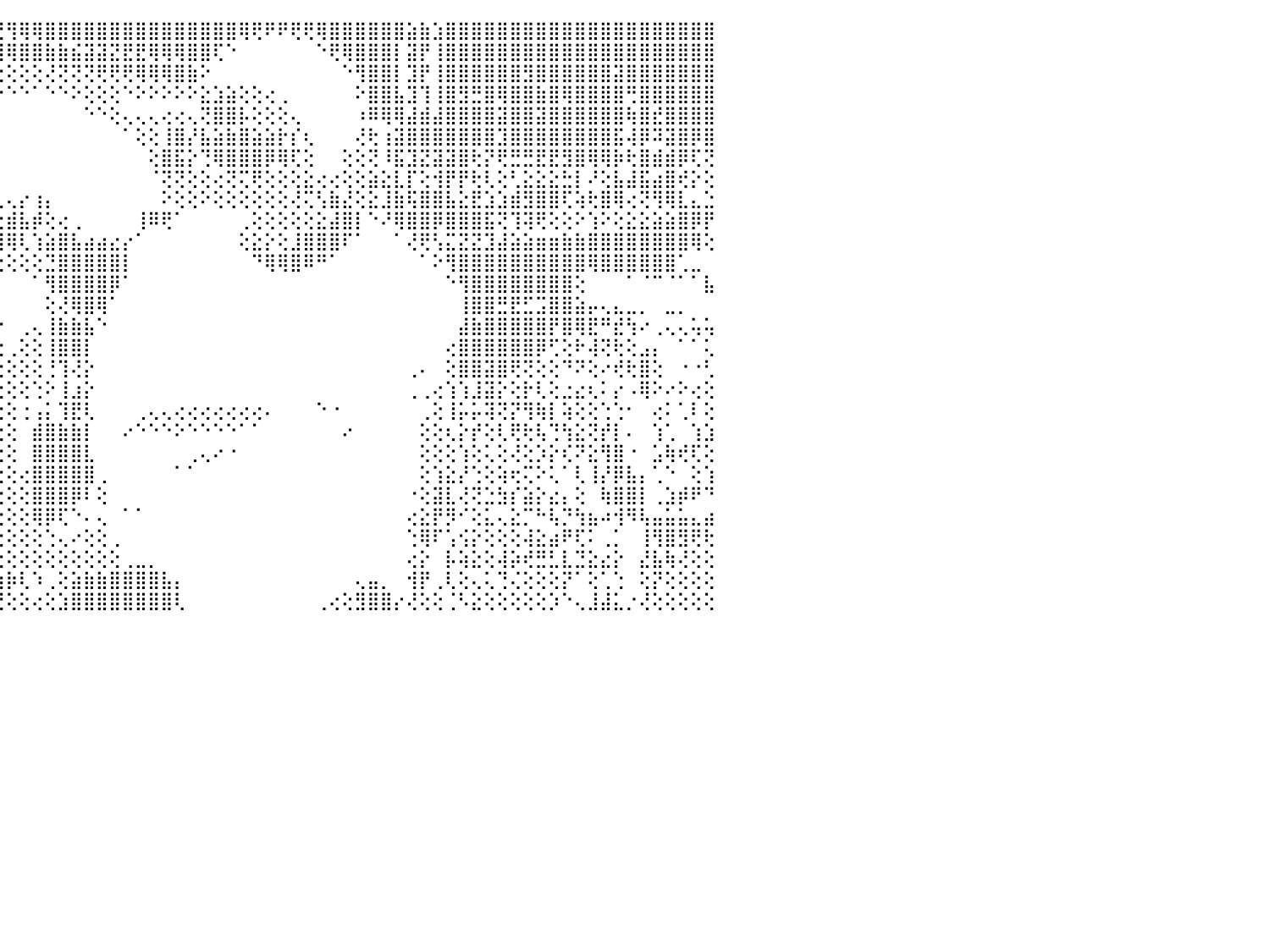

⢟⢝⢝⢕⢕⢕⢅⢕⢕⢕⢕⢕⢕⢕⢕⢕⢕⠕⠕⠕⢸⣿⣿⣿⣿⣿⣿⢙⢟⢟⢕⢸⢸⣿⣿⣿⣷⣷⣷⣧⣼⣽⣝⣟⣟⢻⢿⢿⣿⣿⣿⣿⣿⣿⣿⣿⣿⣿⣿⣿⣿⣿⣿⢿⢟⠟⠟⢟⢟⢿⣿⣿⣿⣿⣿⣿⣵⣷⣱⣿⣿⣿⣿⣿⣿⣿⣿⣿⣿⣿⣿⣿⣿⣿⣿⣿⣿⣿⣿⣿⠀
⢕⢕⢕⢕⢕⢕⢕⢕⢕⢕⢕⢕⢕⢕⢔⢔⢄⠀⠀⠀⢸⣿⣿⣿⣿⣿⣿⢕⢕⢕⢱⢾⡾⣿⡇⢕⢜⢝⢝⢝⢟⢟⢻⢿⢿⢿⣿⣿⣷⣷⣮⣽⣽⣝⣟⣟⢿⢿⢿⣿⣿⢏⠑⠀⠀⠀⠀⠀⠀⠑⢟⢿⣿⣿⣿⡇⣽⡟⢸⣿⣿⣿⣿⣿⣿⣿⣿⣿⣿⣿⣿⣿⣿⣿⣿⣿⣿⣿⣿⣿⠀
⢕⢕⢕⢕⢕⢕⢕⢕⢕⠑⠑⠑⠑⠑⠑⠑⠑⠀⠀⠀⢸⣿⣿⣿⣿⣿⣿⡕⢕⢕⢜⢸⢇⢾⢇⢕⢕⢕⢕⢕⢕⢕⢕⢕⢕⢕⢕⢕⢜⢝⢝⢝⢟⢟⢟⢿⢿⢿⣿⣷⠕⠀⠀⠀⠀⠀⠀⠀⠀⠀⠀⠑⢻⣿⣿⡇⣹⡟⢸⣿⣿⣿⣿⣿⣿⣻⣿⣿⣿⣿⣿⣿⣽⣿⣿⣿⣿⣿⣿⣿⠀
⠑⢕⢕⢧⣵⣕⢕⠀⠀⠀⠀⠀⢀⢀⠀⢕⢀⢄⢄⢄⣼⣿⣿⣿⣿⣿⣿⡇⢕⢕⣷⣵⡗⢧⢕⢕⣕⡕⢕⢕⡕⢕⢕⢕⠑⠑⠑⠁⠑⠑⠕⢕⢕⢕⠑⠕⠕⠕⠕⠕⣕⣱⣵⢕⢕⢔⢀⠀⠀⠀⠀⠀⠕⣿⣿⣧⣹⢹⢸⣿⣻⣛⣿⢿⣿⣿⣷⣿⢿⣿⣿⣿⣿⢛⣿⣿⣿⣿⣿⣿⠀
⣤⡔⢕⢸⣿⣿⢷⢕⢕⢕⢇⠕⠕⠵⠕⢔⢔⢕⢕⠌⢻⣿⣿⣿⣿⣿⣿⡇⢕⢕⢟⢇⡏⡏⠕⠑⠿⠇⢕⢜⢇⢕⠕⠀⠀⠀⠀⠀⠀⠀⠀⠑⠑⢕⢄⢄⢄⢔⢔⢄⢝⣿⣿⡧⢕⢕⢕⢄⠀⠀⠀⠀⠰⠿⢿⢿⣼⣾⣼⣿⣿⣿⣿⣽⣿⣿⣽⣿⣿⣿⣿⣿⣿⢷⣿⣞⣿⣿⣿⣿⠀
⠉⠁⢕⢸⣿⡇⢕⢕⢔⢕⢔⢔⣶⣶⡷⡇⢕⢕⢕⠀⣾⣿⣿⣿⣿⣿⣿⡇⢕⢕⢜⢏⢯⢽⢑⢕⢱⣵⢕⢜⢕⠁⠀⠀⠀⠀⠀⠀⠀⠀⠀⠀⠀⠀⠁⢕⢕⢸⣿⡜⣧⣵⣷⣿⣵⣵⡗⡎⢆⠀⠀⠀⢜⢗⢰⣽⣿⣿⣿⣿⣿⣿⣿⣹⣿⣿⣿⣿⣿⣿⣿⣿⣯⢼⡿⠽⣽⣿⡿⣿⠀
⢕⢀⢕⢜⣙⣝⣕⢕⠕⢕⢕⢕⣿⢻⡇⡇⢕⢕⢕⠀⢜⢽⣚⣿⣿⣿⣿⣿⣇⢕⢱⣬⣿⢕⢕⢕⢸⣿⢕⢱⠑⠀⠀⠀⠀⠀⠀⠀⠀⠀⠀⠀⠀⠀⠀⠀⢕⣿⣯⡕⢙⢿⣿⣿⣿⡿⢿⢏⢕⠀⠀⢕⢕⢝⠸⣯⣹⣝⣽⣽⣿⢗⡝⢟⣛⣛⣟⣟⣻⣿⢿⢿⡷⢗⣿⣾⣾⡿⢏⢝⠀
⢕⢔⢕⣕⣺⣿⡿⡕⠀⢕⢕⢕⢟⢜⢕⢇⢕⢕⢕⢄⢕⢇⡦⣿⣿⣿⣿⣿⢝⢝⢜⢟⣿⢕⢕⢕⢸⣿⢕⢸⠀⢕⣷⣔⠀⠀⠀⠀⠀⠀⠀⠀⠀⠀⠀⠀⠈⢝⢝⢕⢕⢔⢝⢍⢟⢕⢕⢕⣕⢔⢔⢕⢕⣵⣕⣇⡏⢕⢺⡟⡟⢗⢇⢕⢃⣕⣕⣕⣓⡇⠜⢕⣧⣼⣯⣴⣿⢞⡕⢕⠀
⠄⠀⠀⠀⠅⡅⢕⢕⢔⢕⢕⡕⢕⢔⢔⢔⢕⢕⢕⢕⠑⣼⣼⣿⣿⣿⣿⣿⢕⢕⢕⢕⣿⢕⢕⣵⣼⡽⠕⢟⢟⣱⣾⣿⢀⢄⡔⢰⡄⠀⠀⠀⠀⠀⠀⠀⠀⠕⢕⢕⠕⢕⢕⢕⢕⢕⢕⢜⢍⢣⣷⣜⢕⣕⣸⣷⢯⣿⣿⣧⣕⣟⣱⣱⣾⣻⣿⣿⢏⢵⢗⣿⢿⢔⢝⢻⢿⣇⣄⣑⠀
⣷⣷⣷⣮⣵⣵⡕⢕⢅⠀⣿⡷⢕⢕⢕⢕⠕⢑⢁⠑⠀⣿⣿⣿⣿⣿⢿⢟⢑⠕⢕⢕⣿⡕⠕⠙⢙⢏⢅⢜⠕⢟⣿⣿⣑⣾⣧⡾⢕⢔⢀⠀⠀⠀⠀⢸⠿⢟⠁⠀⠀⠀⠀⢀⢕⢕⢕⢕⢕⣕⣼⣿⡇⠑⠜⢿⣿⣿⡿⣿⣿⣿⣯⢝⢹⢽⢟⢕⢕⠕⢱⠕⢕⣕⣕⣵⣵⣿⡿⡟⠀
⣿⣿⣿⣿⣿⣿⡇⢕⠈⢱⠟⠻⢕⢇⠕⢡⠕⢁⢀⠑⢔⡟⢛⠿⣿⣿⣽⡥⢄⢱⣕⡕⣿⡇⠀⠑⢕⢷⢆⠷⠀⠈⢟⡽⢿⢿⢇⢱⣵⣿⣧⣴⣴⣔⡔⠁⠀⠀⠀⠀⠀⠀⠀⢕⣕⡕⢕⣸⣿⣿⣿⠏⠁⠀⠀⠁⢜⢟⢣⣍⣝⣝⣹⣼⣵⣵⣶⣶⣷⣷⣿⣿⣿⣿⣿⣿⣿⣿⢿⢕⠀
⠅⠅⠀⠄⠄⠀⢕⢕⢄⢄⢄⢄⢝⢀⠀⢀⠀⠠⠀⠀⣄⣼⣵⣵⢡⢕⢸⢟⢕⢄⠜⣳⣿⣇⢄⢄⢑⢑⢑⣔⣔⡔⣄⡇⢕⢕⢕⢕⣙⣿⣿⣿⣿⣿⡇⠀⠀⠀⠀⠀⠀⠀⠀⠀⠙⢿⢿⣿⠿⠛⠁⠀⠀⠀⠀⠀⠀⠁⠕⢻⣿⣿⣿⣿⣿⣿⣿⣿⣿⣿⢿⣿⣿⣿⣿⣿⣿⢁⣀⠀⠀
⢐⢐⢁⢀⢀⢔⣑⣷⣷⣷⣷⣧⣵⣵⣵⣷⣵⣴⡶⢧⢗⢕⢉⣟⠳⠦⢅⢕⢕⢔⢕⣹⣿⣿⡗⢕⣳⣾⣯⣭⢿⣿⢗⠋⠁⠀⠀⠁⢻⣿⣿⣿⣿⡿⠁⠀⠀⠀⠀⠀⠀⠀⠀⠀⠀⠀⠀⠀⠀⠀⠀⠀⠀⠀⠀⠀⠀⠀⠀⠑⢻⣿⣿⣿⣿⣿⣿⣿⣿⢕⠀⠀⠀⠁⠈⠉⠈⠁⠁⣧⠀
⣵⣵⣷⣷⣶⣷⣿⣿⣿⣿⣿⣿⣿⣿⣿⣿⣿⣿⣿⡷⢷⢅⢄⢅⢅⣕⣔⣔⣕⣕⣕⣱⣱⣕⣺⣿⣿⣿⣿⣿⣿⠕⢀⠄⠀⠀⠀⠀⢕⢜⢿⣿⢿⠁⠀⠀⠀⠀⠀⠀⠀⠀⠀⠀⠀⠀⠀⠀⠀⠀⠀⠀⠀⠀⠀⠀⠀⠀⠀⠀⢸⣿⣿⣛⣟⣋⣩⣿⣿⣵⡤⢄⣄⣀⡀⠀⣀⡀⠀⠀⠀
⣿⣿⣿⣿⣿⣿⣿⣿⣿⣿⣿⣿⣿⣿⣿⣿⣿⣿⣵⣕⣕⣱⣵⣿⣿⣿⣿⣿⣿⣿⣿⣿⣿⣿⣿⣿⣿⣿⣿⣿⡏⠀⠀⠐⠐⠀⢀⢄⢸⣷⣷⣧⠑⠀⠀⠀⠀⠀⠀⠀⠀⠀⠀⠀⠀⠀⠀⠀⠀⠀⠀⠀⠀⠀⠀⠀⠀⠀⠀⠀⣼⣷⣿⣿⣿⣿⣿⡟⣿⢿⣟⠛⣞⢳⠔⢀⢄⢄⢥⢥⠀
⣿⣿⣿⣿⣿⣿⣿⣿⣿⣿⣿⣿⣿⣿⣿⣿⣿⣿⣿⣿⣿⣿⣿⣿⣿⣿⣿⣿⣿⣿⣿⣿⣿⣿⣿⣿⣿⣿⣿⢟⠁⠐⢀⢑⢑⢀⢕⢕⢸⣿⣿⡇⠀⠀⠀⠀⠀⠀⠀⠀⠀⠀⠀⠀⠀⠀⠀⠀⠀⠀⠀⠀⠀⠀⠀⠀⠀⠀⠀⢔⣿⣿⣿⣿⣿⣿⡿⢋⢕⠗⢼⢝⢗⢕⣠⡄⠀⠁⠁⢅⠀
⣿⣿⣿⣿⣿⣿⣿⣿⣿⣿⣿⣿⣿⣿⣿⣿⣿⣿⢟⢝⢟⢿⣿⣿⣿⣿⣿⣿⣿⣿⣿⣿⣿⣿⣿⣿⣿⣿⢏⢕⢕⠀⢄⢕⢕⢕⢕⢕⢘⢹⢜⡕⠀⠀⠀⠀⠀⠀⠀⠀⠀⠀⠀⠀⠀⠀⠀⠀⠀⠀⠀⠀⠀⠀⠀⠀⢀⠄⠀⢕⣿⣿⣽⣿⢟⢝⢕⢕⠙⠝⢕⠔⢞⢗⣿⢕⠀⠐⠐⢃⠀
⣿⣿⣿⣿⣿⣿⣿⣿⣿⣿⣿⣿⣿⣿⣿⣿⣿⣿⡕⢕⢕⢕⢹⣿⣿⣿⣿⣿⣿⣿⣿⣿⣿⣿⣿⣿⣿⡏⢕⢕⢕⢔⢕⢕⢕⢕⢕⢑⠕⢸⣰⡕⠀⠀⠀⠀⠀⠀⠀⠀⠀⠀⠀⠀⠀⠀⠀⠀⠀⠀⠀⠀⠀⠀⠀⠀⢀⢀⢔⢱⢱⣸⣽⡕⢕⡗⢇⢕⣐⣔⢆⠅⡔⠠⢿⠕⠔⠕⢔⢕⠀
⣿⣿⣿⣿⣿⣿⣿⣿⣿⣿⣿⣿⣿⣿⣿⣿⣿⣿⣧⡕⢕⢱⢕⢹⣿⣿⣿⣿⣿⣿⣿⣿⣿⣿⣿⣿⢏⢕⢕⢕⢕⢕⢕⢕⢕⢕⢐⢠⡅⢹⣟⢇⠀⠀⠀⢀⢄⢄⢔⢔⢔⢔⢔⢔⢔⠄⠀⠀⠀⠑⠐⠀⠀⠀⠀⠀⠀⢀⢕⢸⡥⡥⢽⢝⡝⢻⢷⡇⢵⢕⢕⢑⢑⠂⠀⢔⠅⢁⠇⢕⠀
⣿⣿⣿⣿⣿⣿⣿⣿⣿⣿⣿⣿⣿⣿⣿⣿⣿⣿⣿⣷⣕⡕⢕⢝⣿⣿⣿⣿⣿⣿⣿⣿⣿⡿⢟⢕⢕⢕⢕⢕⢕⢕⢕⢕⢕⢕⠀⣾⣿⣷⣷⡇⠀⠀⠔⠑⠑⠑⠕⠑⠑⠑⠑⠁⠁⠀⠀⠀⠀⠀⠀⠔⠀⠀⠀⠀⠀⢕⢕⢆⡕⡞⢕⢇⢟⢗⢧⢙⢳⣕⢝⡞⡇⠄⠀⢱⢁⠀⢱⣱⠀
⣿⣿⣿⣿⣿⣿⣿⣿⣿⣿⣿⣿⣿⣿⣿⣿⣿⣿⣿⣿⣿⣿⣧⢕⢹⣿⣿⣿⣿⢿⡏⢕⢝⢕⢕⢕⢕⢕⢕⢕⢕⢕⢕⢕⢕⢕⠀⣿⣿⣿⣿⣇⠀⠀⠀⠀⠀⠀⠀⢀⢄⠔⠐⠀⠀⠀⠀⠀⠀⠀⠀⠀⠀⠀⠀⠀⠀⢕⢕⢕⢱⢕⢅⢕⢜⢕⡱⡕⢎⠝⣕⢻⣿⠐⠀⣡⢷⢞⢏⢕⠀
⣿⣿⣿⣿⣿⣿⣿⣿⣿⣿⣿⣿⣿⣿⣿⣿⣿⣿⣿⣿⣿⣿⣿⣷⡕⢝⣿⣟⣇⢕⣯⡧⢕⢕⢕⠕⡕⢕⢕⢕⢕⢕⢕⢕⢕⢕⢔⣿⣿⣿⣿⣿⢀⠀⠀⠀⠀⠀⠁⠁⠀⠀⠀⠀⠀⠀⠀⠀⠀⠀⠀⠀⠀⠀⠀⠀⠀⢕⢱⣕⡜⢑⢕⢵⢖⢍⠕⢅⠁⢇⢸⡜⡿⣧⡄⢁⠑⠀⢕⢱⠀
⣿⣿⣿⣿⣿⣿⣿⣿⣿⣿⣿⣿⣿⣿⣿⣿⣿⣿⣿⣿⣿⣿⣿⣿⣿⣵⣿⣿⣿⣾⣿⣿⣕⣕⣱⡜⢗⣕⢕⢕⢕⢕⢕⢕⢕⢕⢕⣿⣿⣿⡿⠇⢕⠀⠀⠀⠀⠀⠀⠀⠀⠀⠀⠀⠀⠀⠀⠀⠀⠀⠀⠀⠀⠀⠀⠀⠐⢕⣽⣇⢜⢝⣑⣳⡎⣵⡕⣔⡄⢕⠀⢷⣿⣿⡇⢀⣱⡾⠟⠙⠀
⣿⣿⣿⣿⣿⣿⣿⣿⣿⣿⣿⣿⣿⣿⣿⣿⣿⣿⣿⣿⣿⣿⣿⣿⣿⣿⣿⣿⣿⣿⣿⣿⣿⣿⣿⣿⣿⢿⢧⣕⢕⢕⢕⢕⢕⢕⢕⢿⡿⢏⠑⠄⢄⠀⠁⠁⠀⠀⠀⠀⠀⠀⠀⠀⠀⠀⠀⠀⠀⠀⠀⠀⠀⠀⠀⠀⢔⣕⡟⡻⠊⢕⣅⢄⣕⡉⠓⢧⡙⢳⣦⠴⢺⠻⢧⣤⣥⣥⣄⣴⠀
⣿⣿⣿⣿⣿⣿⣿⣿⣿⣿⣿⣿⣿⣿⣿⣿⣿⣿⣿⣿⣿⣿⣿⣿⣿⣿⣿⣿⣿⣿⣿⣿⣿⣿⣿⣿⣿⣷⣧⣕⢱⢜⢕⢕⢕⢕⢕⢕⢑⢄⠔⢕⢕⢀⠀⠀⠀⠀⠀⠀⠀⠀⠀⠀⠀⠀⠀⠀⠀⠀⠀⠀⠀⠀⠀⠀⢑⢿⠏⢡⢪⡕⢕⢕⢕⢼⣕⣴⠟⢏⠅⢀⡁⠀⢸⢻⣿⣻⢟⢗⠀
⣿⣿⣿⣿⣿⣿⣿⣿⣿⣿⣿⣿⣿⣿⣿⣿⣿⣿⣿⣿⣿⣿⣿⣿⣿⣿⣿⣿⣿⣿⣿⣿⣿⣿⣿⣿⣿⣿⣿⣿⣿⣷⣵⣕⢕⢕⢕⢕⢕⢕⢕⢕⢕⢕⢀⣀⡀⠀⠀⠀⠀⠀⠀⠀⠀⠀⠀⠀⠀⠀⠀⠀⠀⠀⠀⠀⢔⡕⠀⡧⢵⣕⢕⢼⡵⢞⣛⣃⣇⣙⣕⣔⡕⠀⣜⣧⢷⢜⢕⢕⠀
⣿⣿⣿⣿⣿⣿⣿⣿⣿⣿⣿⣿⣿⣿⣿⣿⣿⣿⣿⣿⣿⣿⣿⣿⣿⣿⣿⣿⣿⣿⣿⣿⣿⣿⣿⣿⣿⣿⣿⣿⣿⣿⣿⣿⣷⡷⢇⠱⢀⢕⣵⣷⣷⣿⣿⣿⣿⣧⡄⠀⠀⠀⠀⠀⠀⠀⠀⠀⠀⠀⠀⠀⢄⣤⡀⠀⢺⡟⢀⢇⢕⢄⢅⢙⢌⢕⢕⢕⡝⠁⢕⢁⢑⠀⢕⡝⢕⢕⢕⢕⠀
⣿⣿⣿⣿⣿⣿⣿⣿⣿⣿⣿⣿⣿⣿⣿⣿⣿⣿⣿⣿⣿⣿⣿⣿⣿⣿⣿⣿⣿⣿⣿⣿⣿⣿⣿⣿⣿⣿⣿⣿⣿⣿⣿⣿⢟⢕⢕⢔⢕⣱⣿⣿⣿⣿⣿⣿⣿⣿⢇⠀⠀⠀⠀⠀⠀⠀⠀⠀⠀⢀⢔⢕⣻⣿⣿⡔⢜⢕⢕⢈⠣⣕⢕⢕⢕⢕⢕⡱⠑⢄⣸⣼⣅⡐⢜⢕⢕⢕⢕⢕⠀
⠀⠀⠀⠀⠀⠀⠀⠀⠀⠀⠀⠀⠀⠀⠀⠀⠀⠀⠀⠀⠀⠀⠀⠀⠀⠀⠀⠀⠀⠀⠀⠀⠀⠀⠀⠀⠀⠀⠀⠀⠀⠀⠀⠀⠀⠀⠀⠀⠀⠀⠀⠀⠀⠀⠀⠀⠀⠀⠀⠀⠀⠀⠀⠀⠀⠀⠀⠀⠀⠀⠀⠀⠀⠀⠀⠀⠀⠀⠀⠀⠀⠀⠀⠀⠀⠀⠀⠀⠀⠀⠀⠀⠀⠀⠀⠀⠀⠀⠀⠀⠀